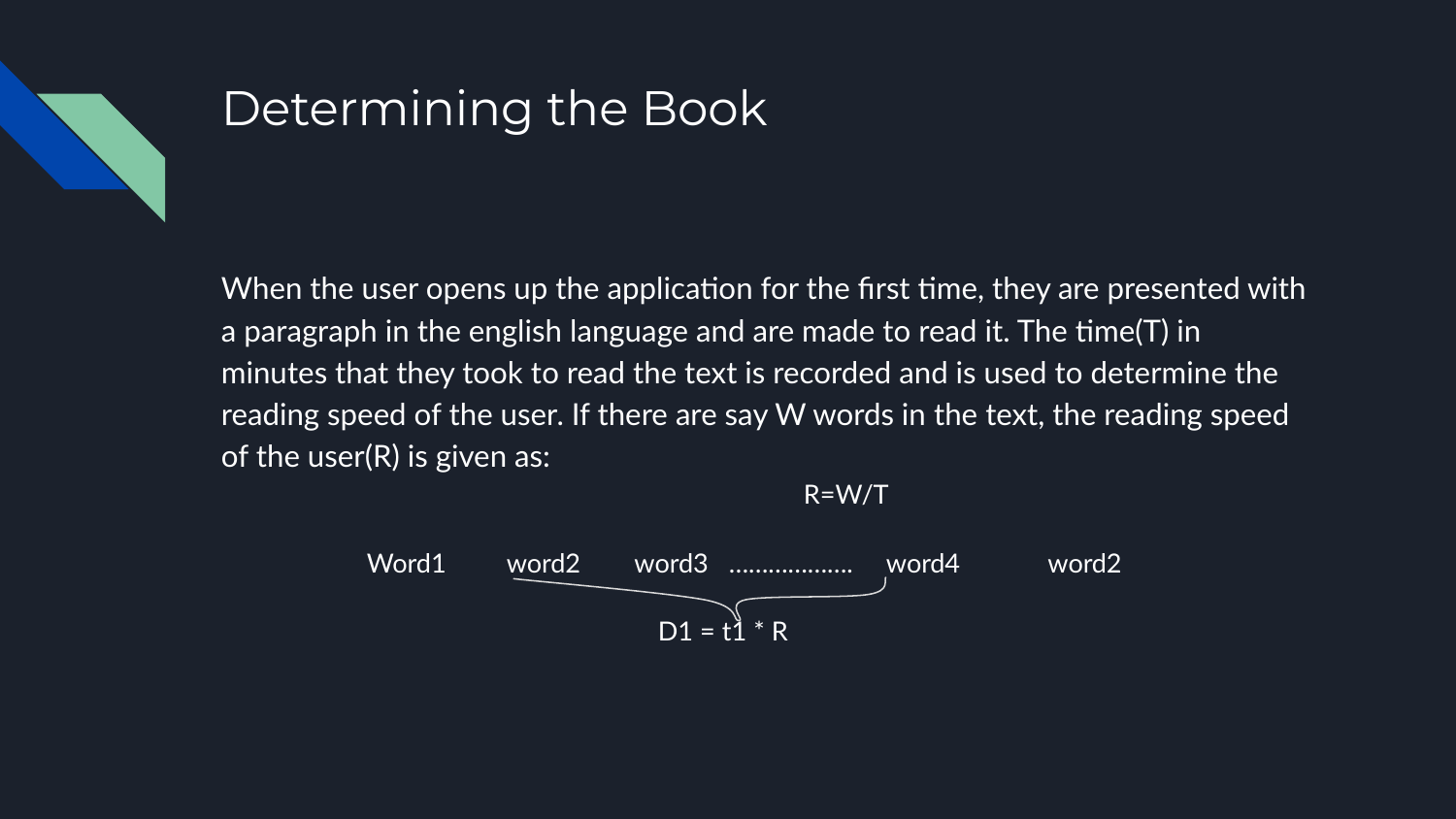

# Determining the Book
When the user opens up the application for the first time, they are presented with a paragraph in the english language and are made to read it. The time(T) in minutes that they took to read the text is recorded and is used to determine the reading speed of the user. If there are say W words in the text, the reading speed of the user(R) is given as:									R=W/T
	Word1         word2        word3   ……………….     word4             word2
			D1 = t1 * R